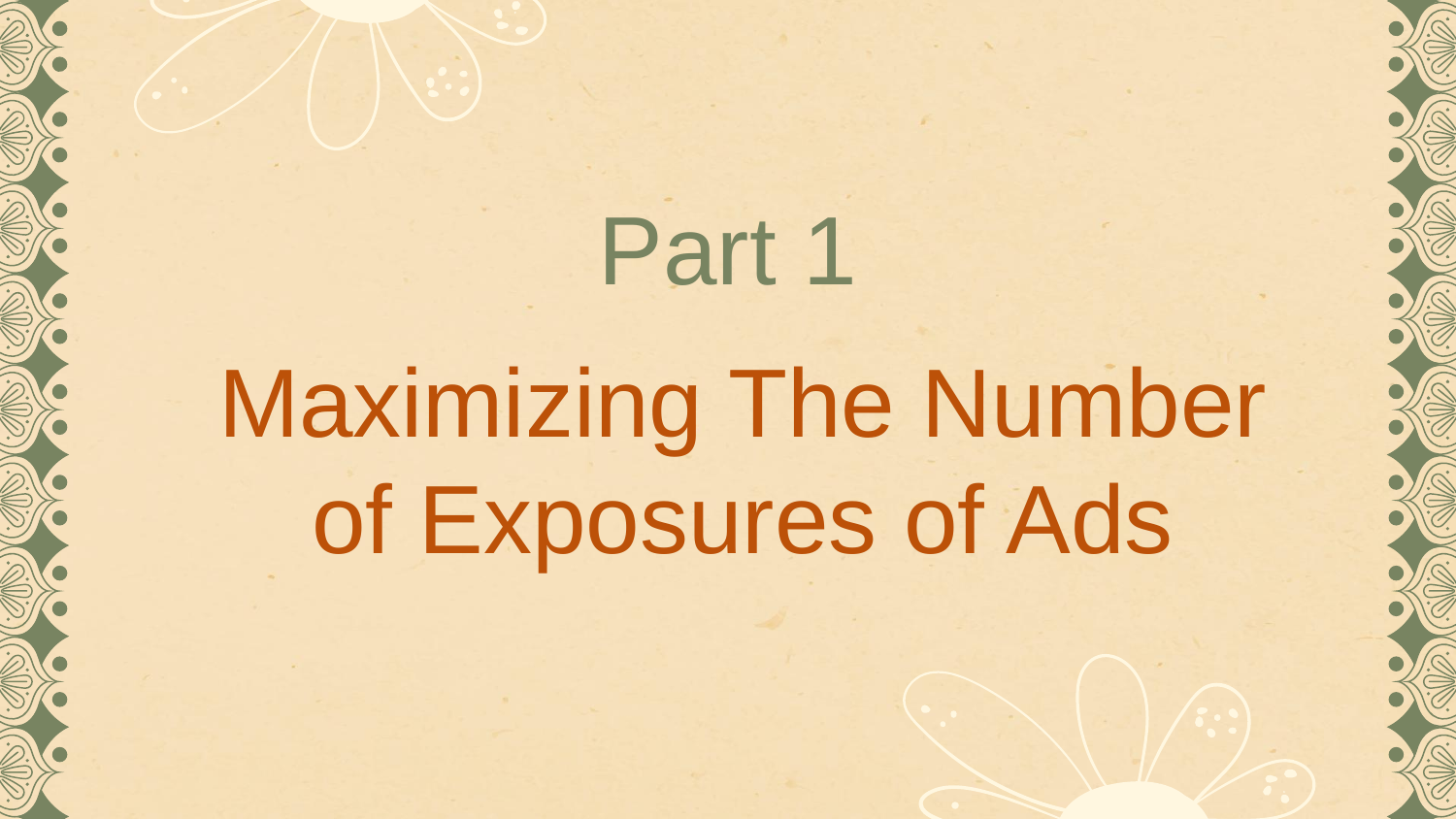

Part 1
# Maximizing The Number of Exposures of Ads